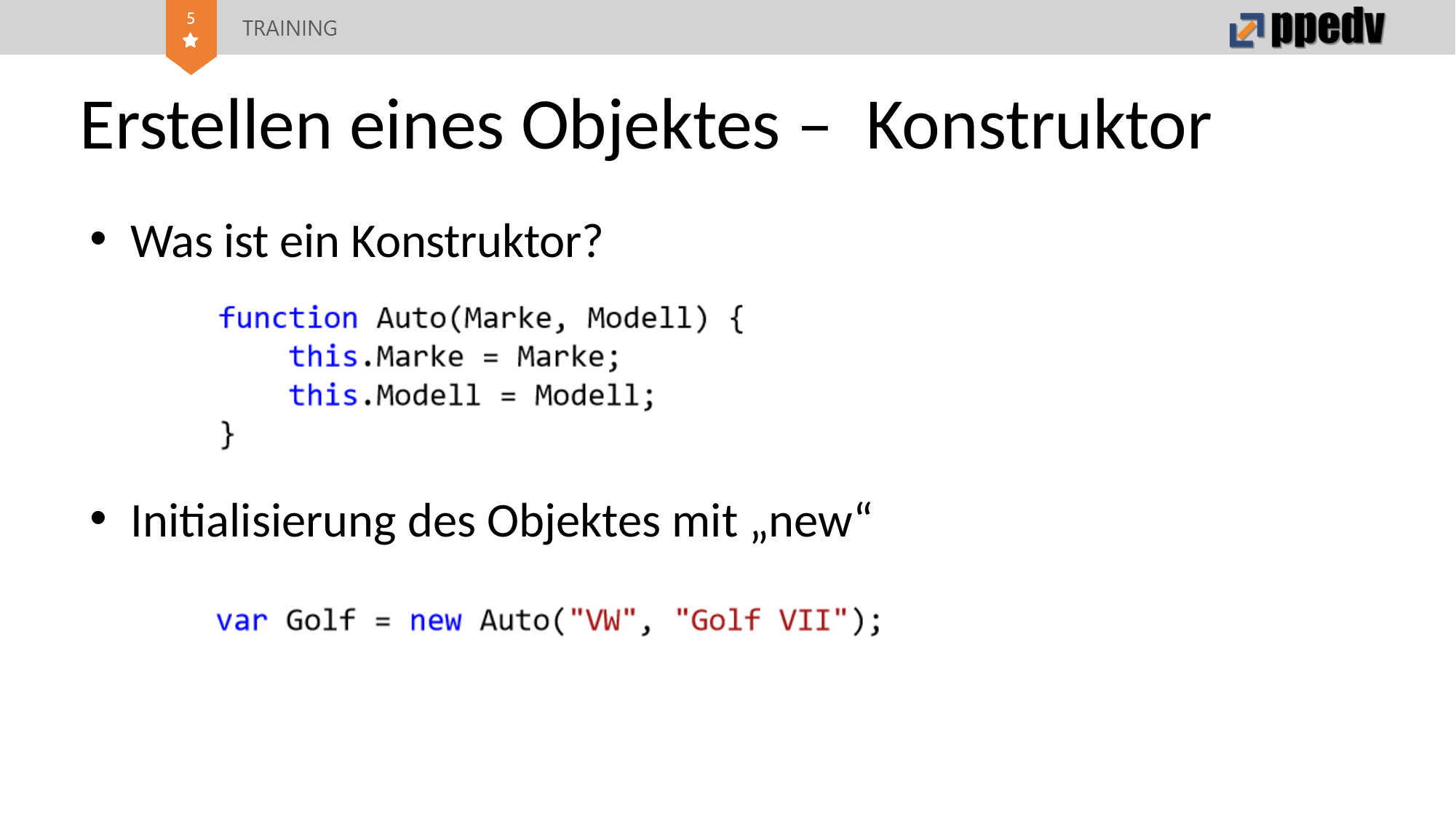

# Erstellen eines Objektes –  Konstruktor
Was ist ein Konstruktor?

Initialisierung des Objektes mit „new“